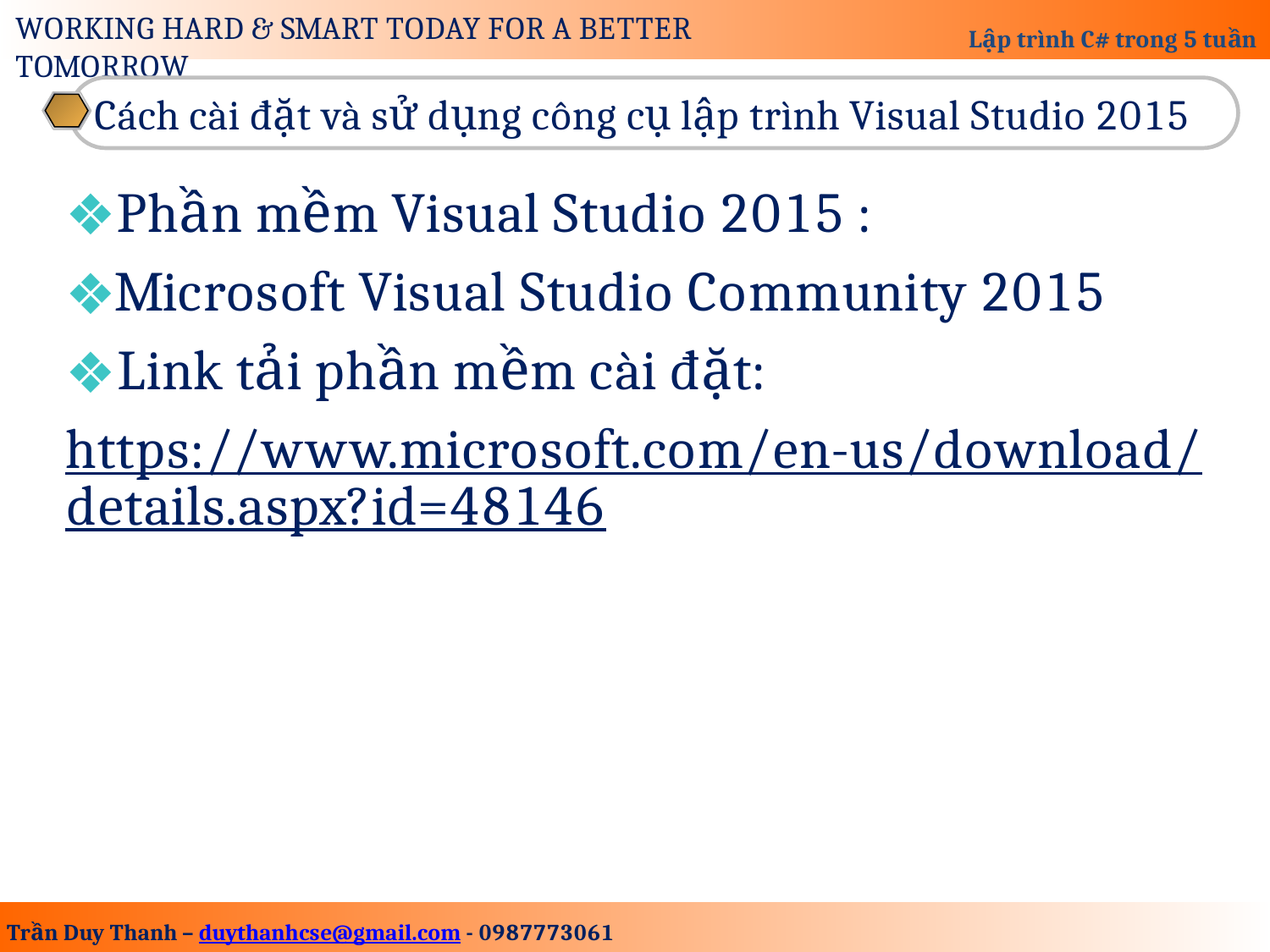

Cách cài đặt và sử dụng công cụ lập trình Visual Studio 2015

Phần mềm Visual Studio 2015 :
Microsoft Visual Studio Community 2015
Link tải phần mềm cài đặt:
https://www.microsoft.com/en-us/download/details.aspx?id=48146